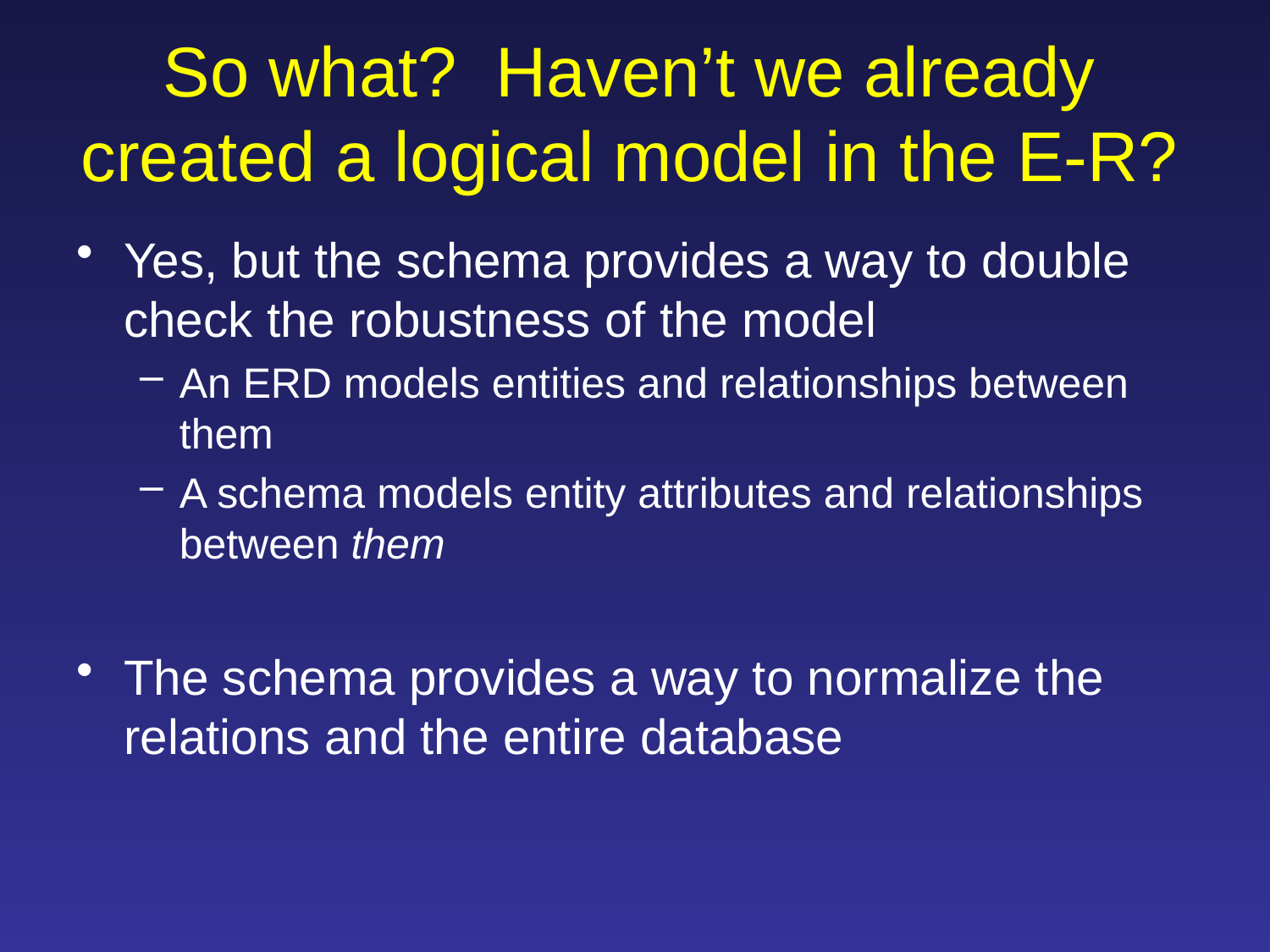

# So what?  Haven’t we already created a logical model in the E-R?
Yes, but the schema provides a way to double check the robustness of the model
An ERD models entities and relationships between them
A schema models entity attributes and relationships between them

The schema provides a way to normalize the relations and the entire database